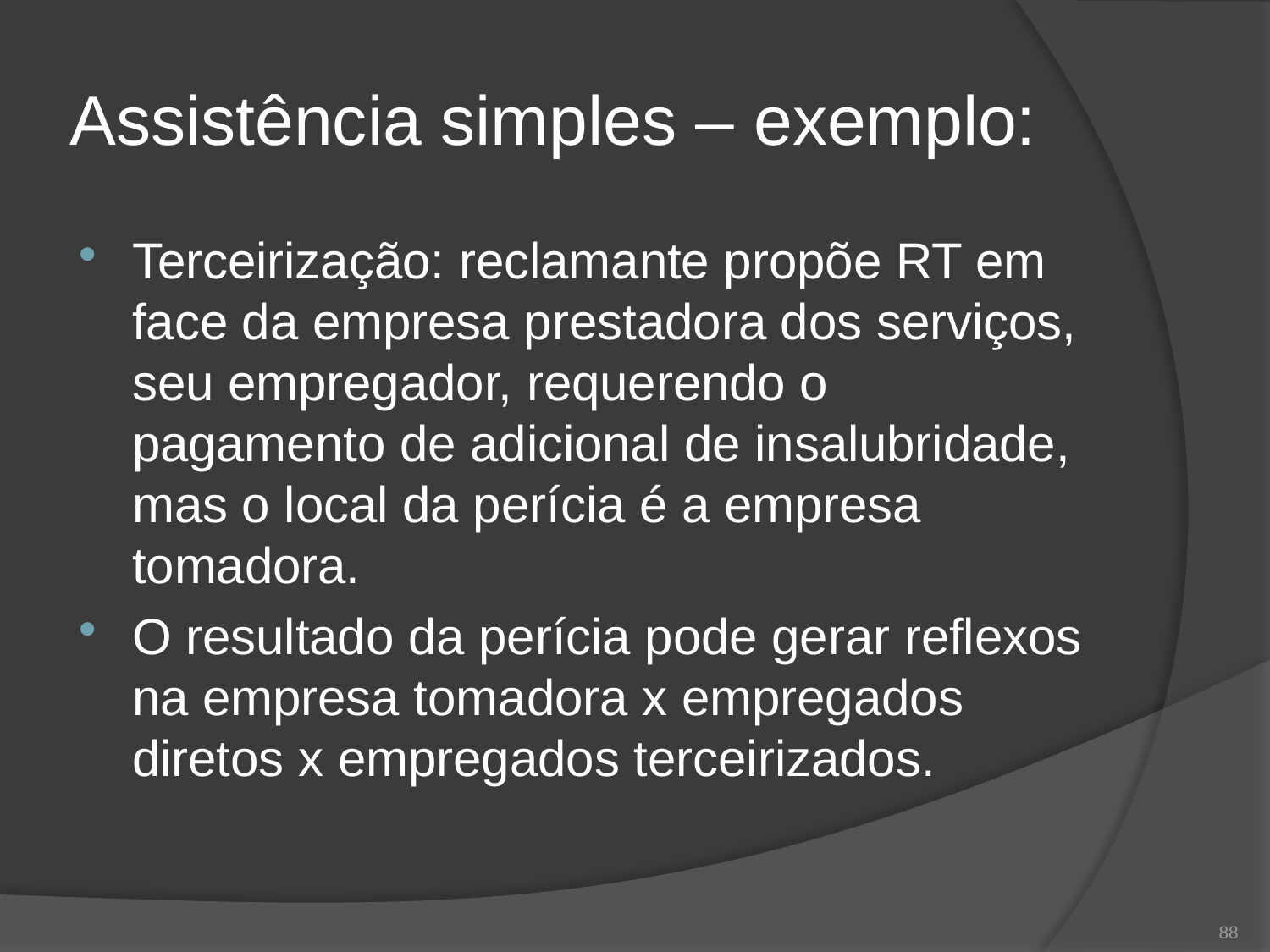

# Assistência simples – exemplo:
Terceirização: reclamante propõe RT em face da empresa prestadora dos serviços, seu empregador, requerendo o pagamento de adicional de insalubridade, mas o local da perícia é a empresa tomadora.
O resultado da perícia pode gerar reflexos na empresa tomadora x empregados diretos x empregados terceirizados.
88